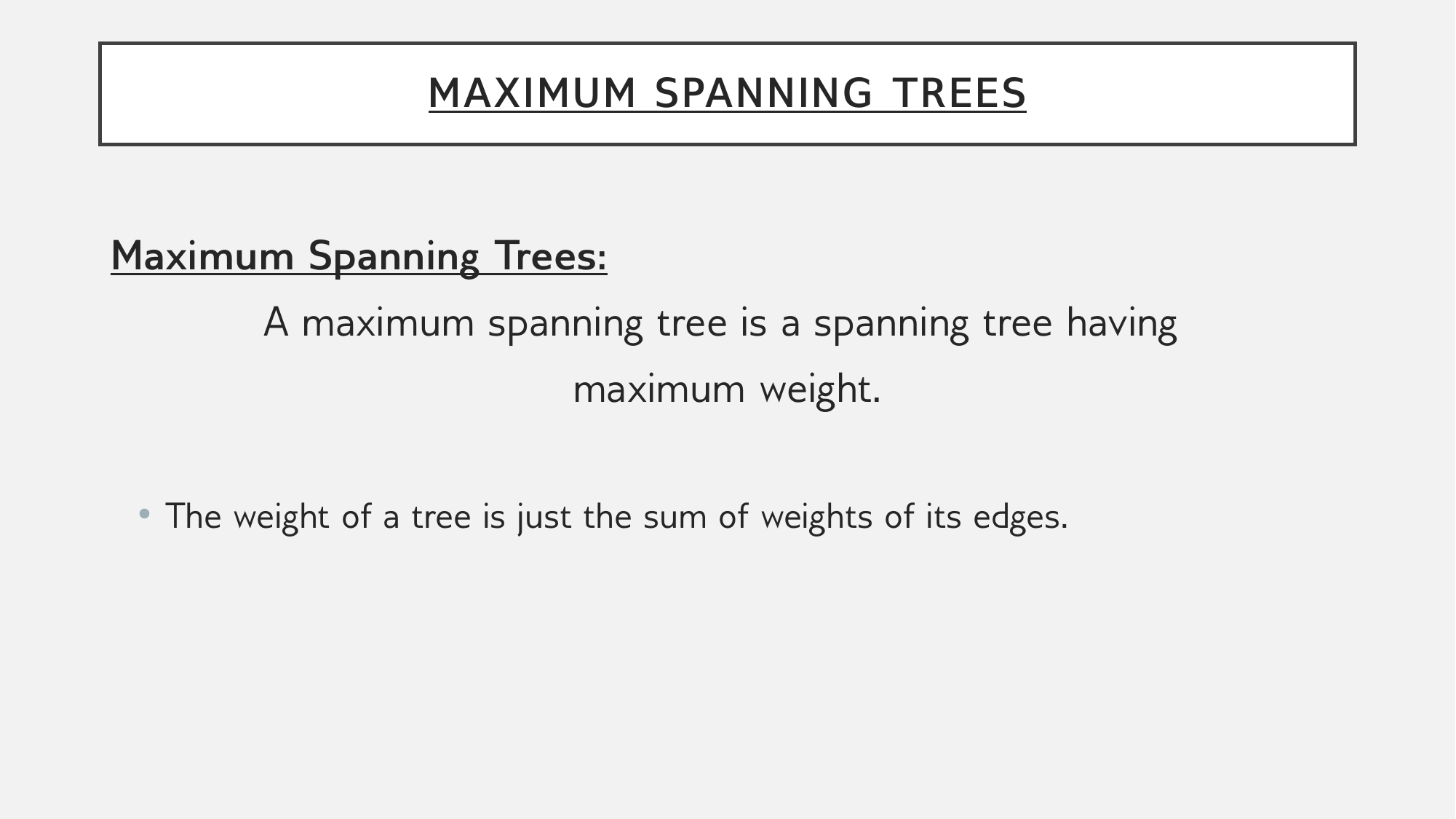

# Maximum Spanning Trees

Maximum Spanning Trees:
A maximum spanning tree is a spanning tree having
maximum weight.

The weight of a tree is just the sum of weights of its edges.